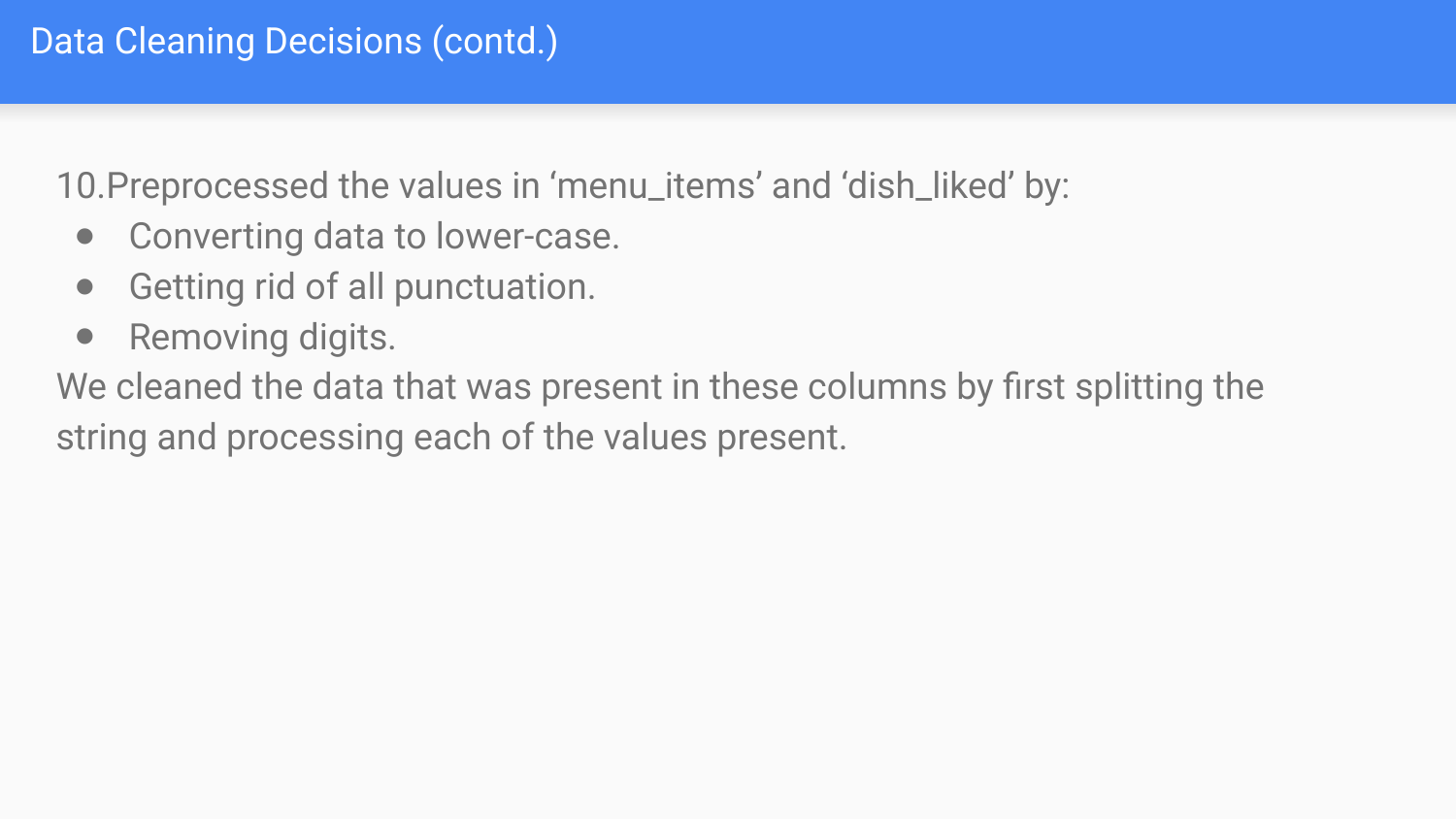

# Data Cleaning Decisions (contd.)

10.Preprocessed the values in ‘menu_items’ and ‘dish_liked’ by:
Converting data to lower-case.
Getting rid of all punctuation.
Removing digits.
We cleaned the data that was present in these columns by first splitting the string and processing each of the values present.